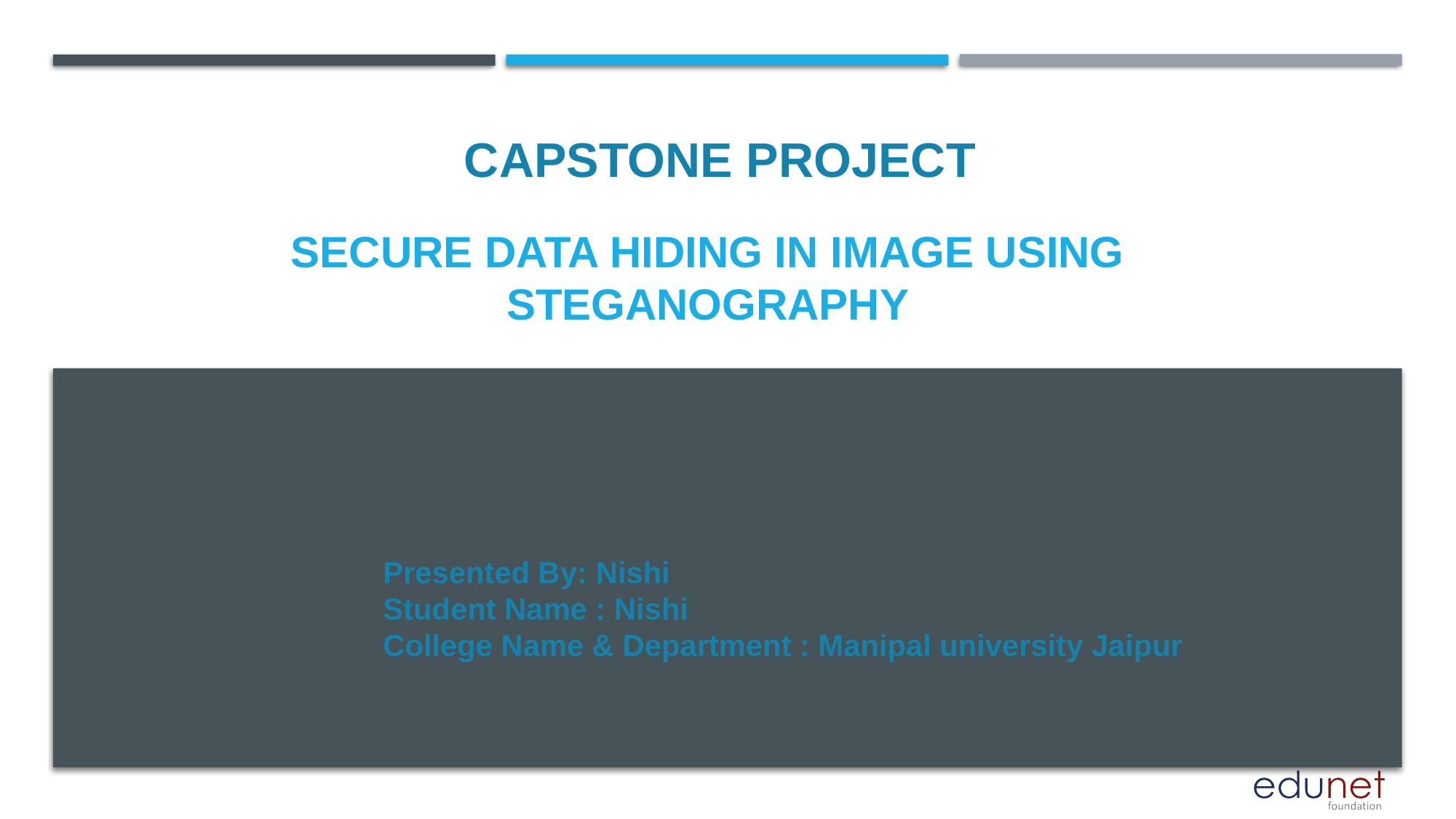

CAPSTONE PROJECT
# Secure Data Hiding in Image Using Steganography
Presented By: Nishi
Student Name : Nishi
College Name & Department : Manipal university Jaipur